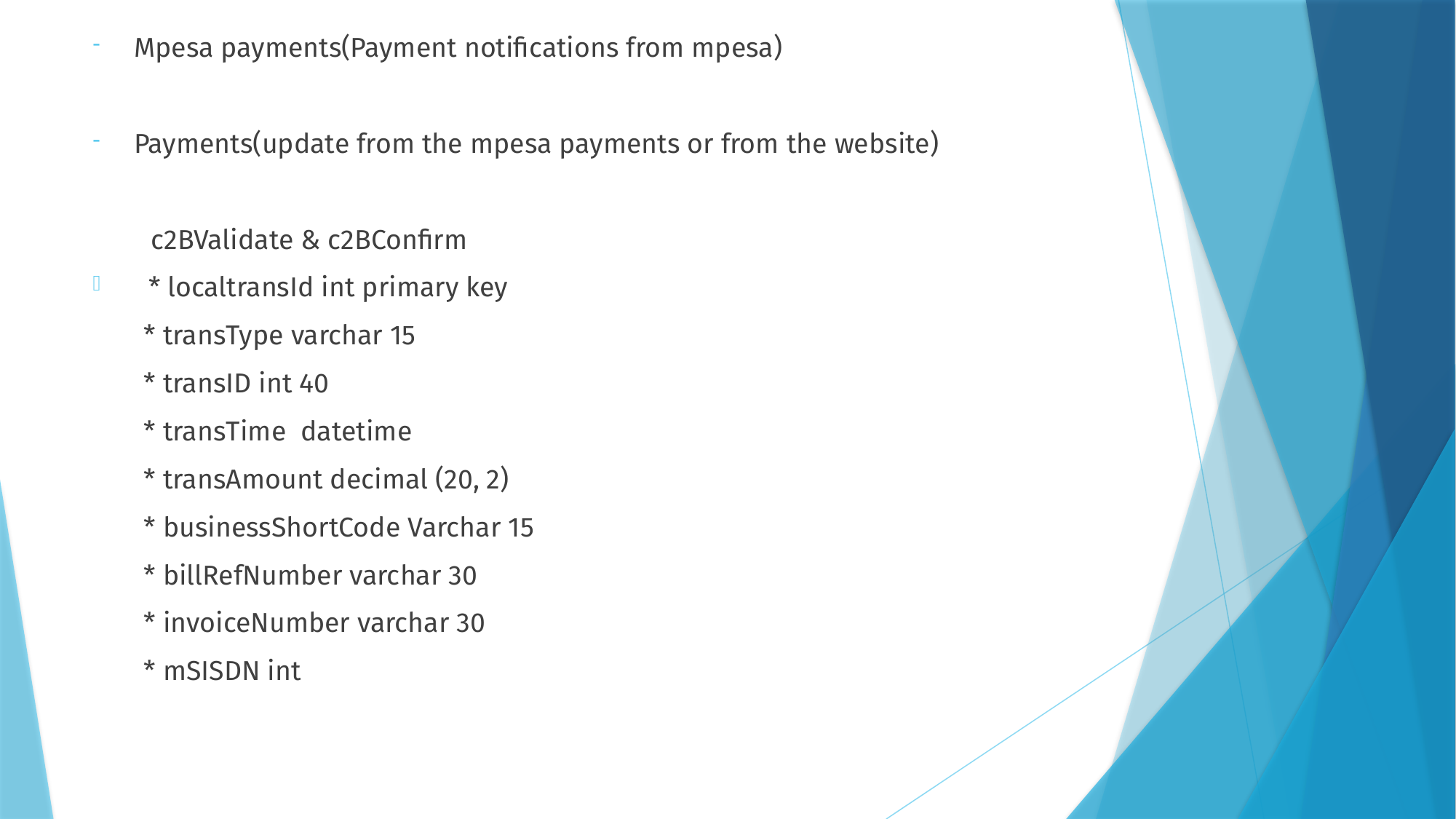

Mpesa payments(Payment notifications from mpesa)

Payments(update from the mpesa payments or from the website)

        c2BValidate & c2BConfirm
  * localtransId int primary key
       * transType varchar 15
       * transID int 40
       * transTime  datetime
       * transAmount decimal (20, 2)
       * businessShortCode Varchar 15
       * billRefNumber varchar 30
       * invoiceNumber varchar 30
       * mSISDN int